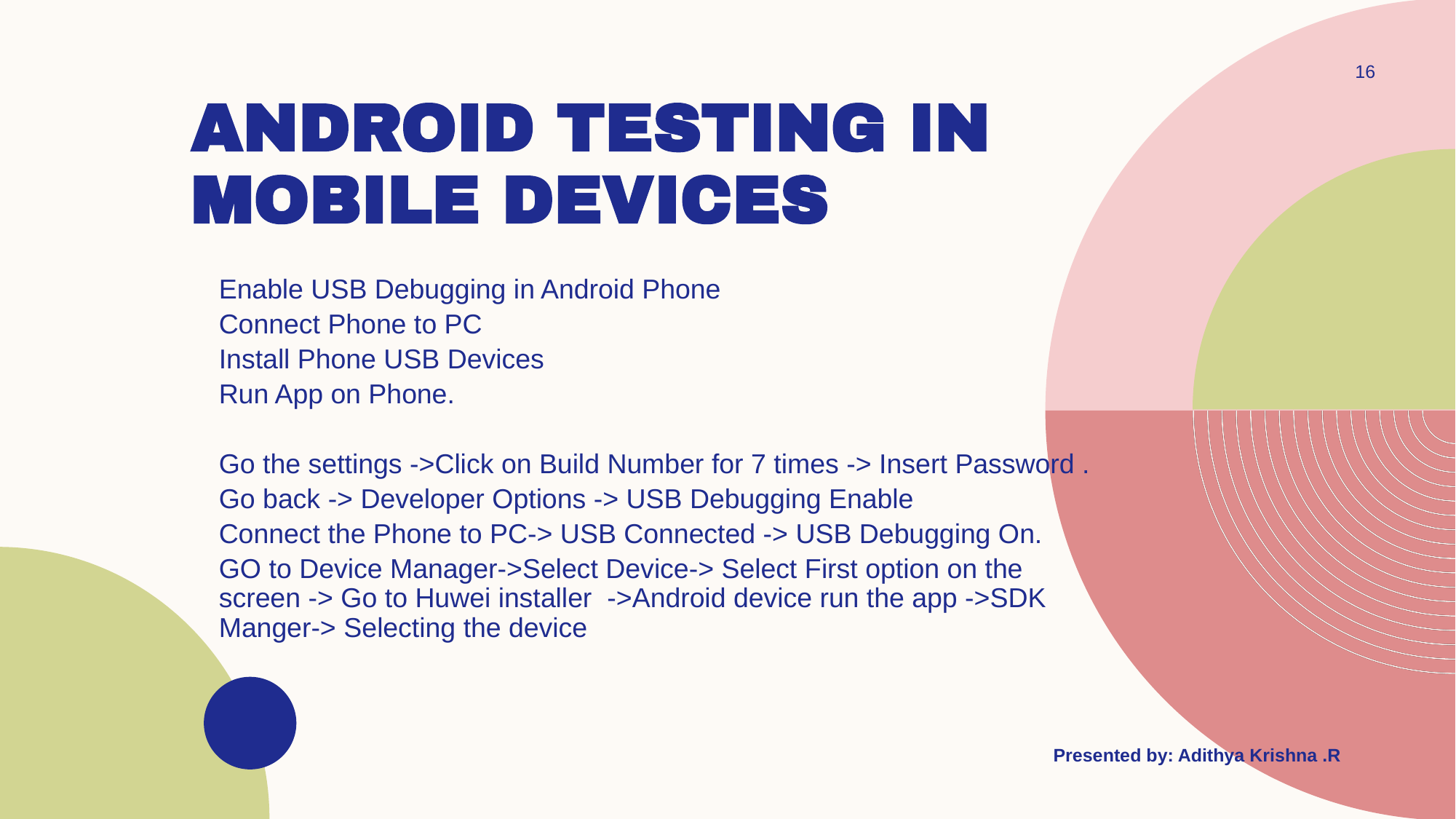

16
# ANDROID TESTING IN MOBILE DEVICES
Enable USB Debugging in Android Phone
Connect Phone to PC
Install Phone USB Devices
Run App on Phone.

Go the settings ->Click on Build Number for 7 times -> Insert Password .
Go back -> Developer Options -> USB Debugging Enable
Connect the Phone to PC-> USB Connected -> USB Debugging On.
GO to Device Manager->Select Device-> Select First option on the screen -> Go to Huwei installer  ->Android device run the app ->SDK Manger-> Selecting the device

Presented by: Adithya Krishna .R